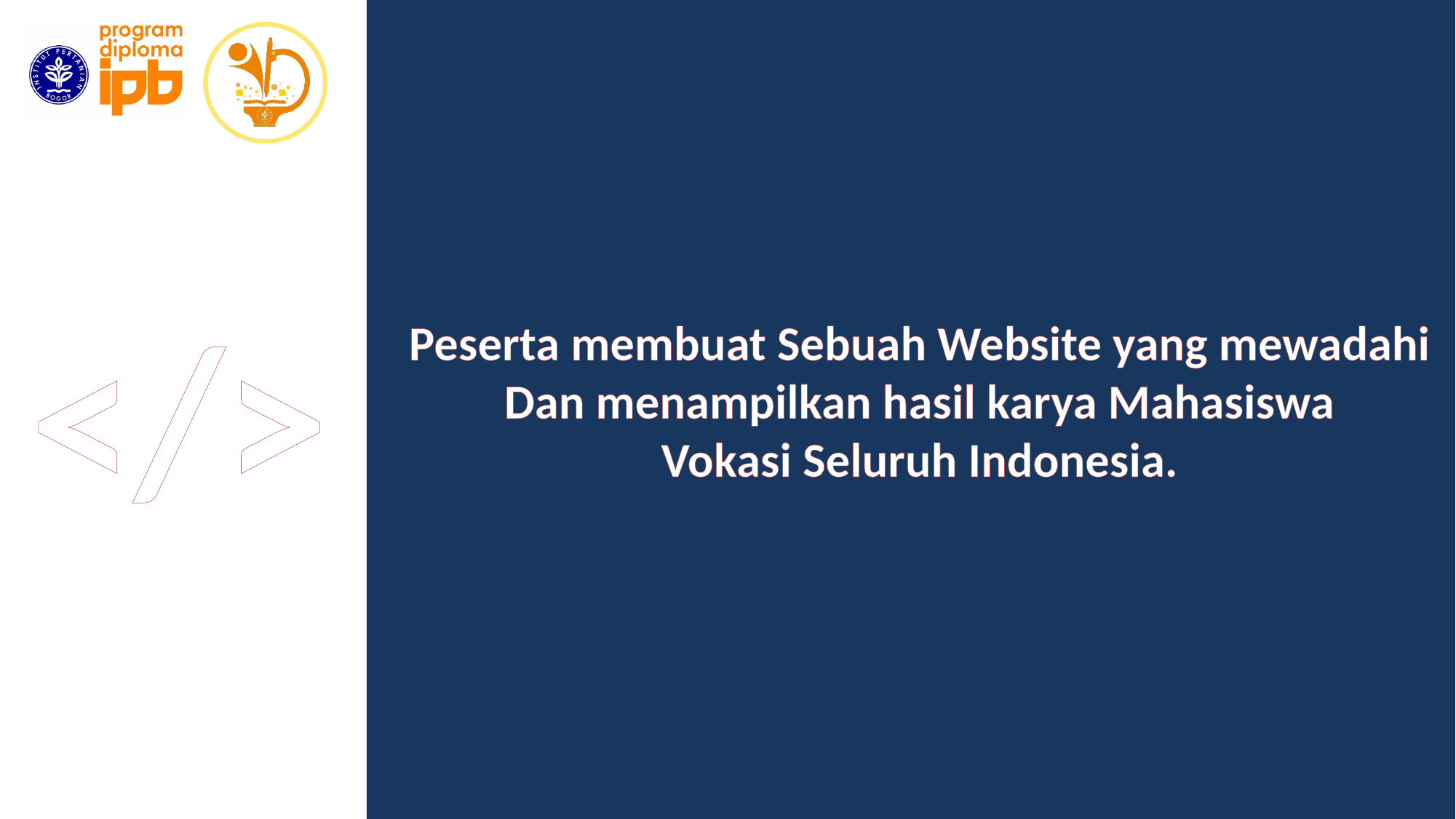

Peserta membuat Sebuah Website yang mewadahi
Dan menampilkan hasil karya Mahasiswa
Vokasi Seluruh Indonesia.